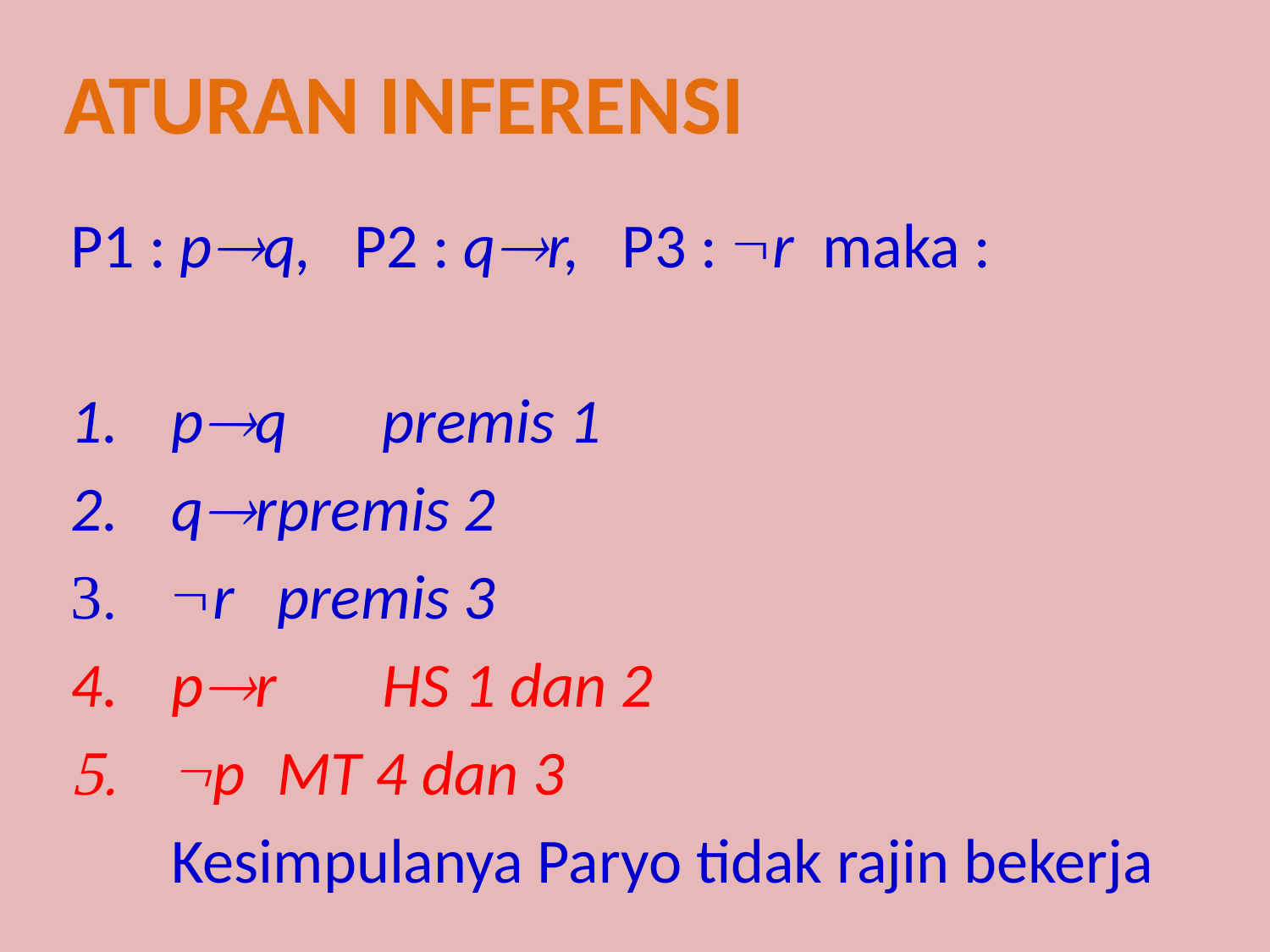

Aturan inferensi
P1 : p→q,   P2 : q→r,   P3 : ¬r  maka :

p→q		premis 1
q→r		premis 2
¬r		premis 3
p→r 		HS 1 dan 2
¬p		MT 4 dan 3
	Kesimpulanya Paryo tidak rajin bekerja